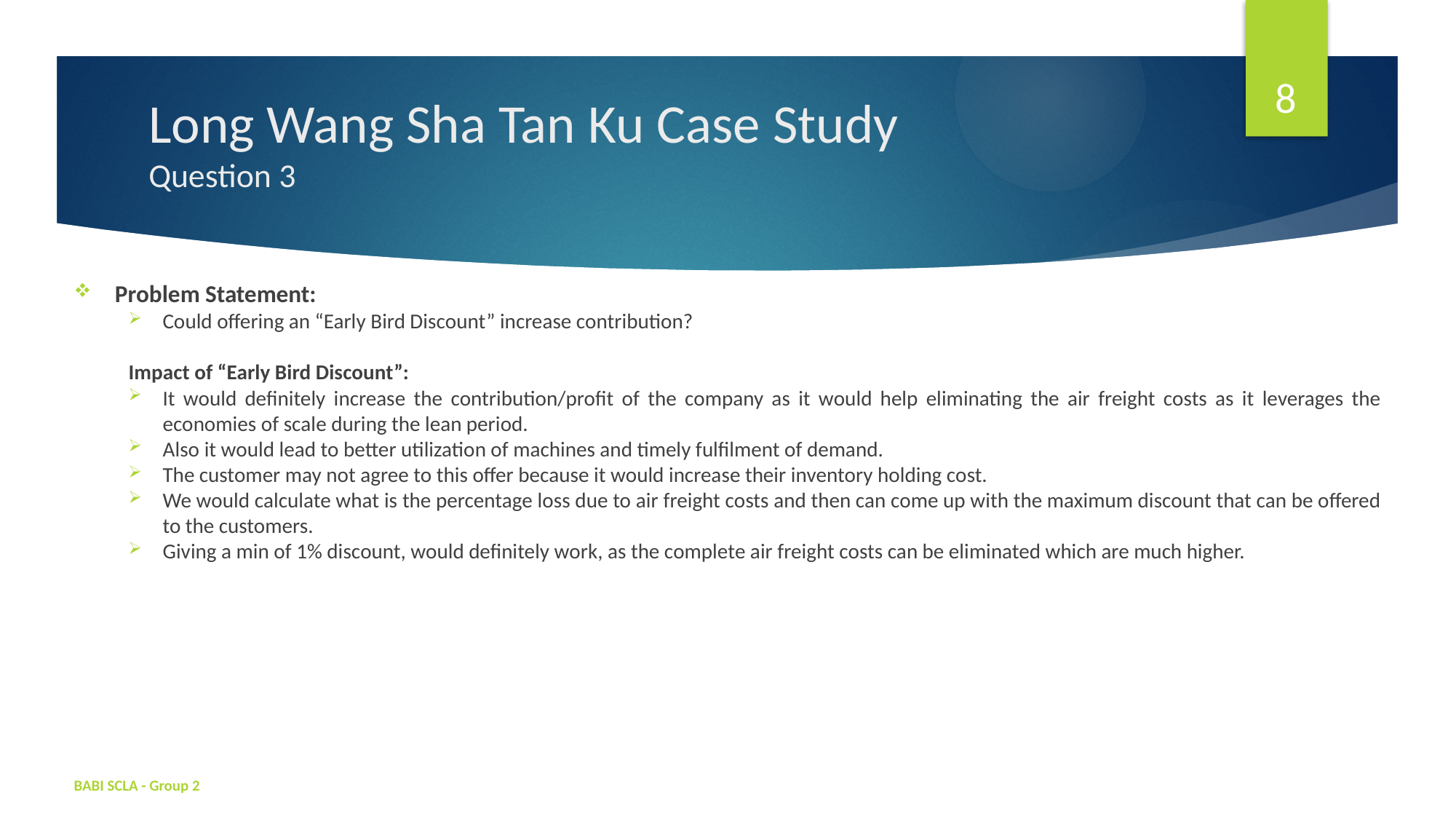

8
# Long Wang Sha Tan Ku Case Study Question 3
Problem Statement:
Could offering an “Early Bird Discount” increase contribution?

Impact of “Early Bird Discount”:
It would definitely increase the contribution/profit of the company as it would help eliminating the air freight costs as it leverages the economies of scale during the lean period.
Also it would lead to better utilization of machines and timely fulfilment of demand.
The customer may not agree to this offer because it would increase their inventory holding cost.
We would calculate what is the percentage loss due to air freight costs and then can come up with the maximum discount that can be offered to the customers.
Giving a min of 1% discount, would definitely work, as the complete air freight costs can be eliminated which are much higher.

BABI SCLA - Group 2